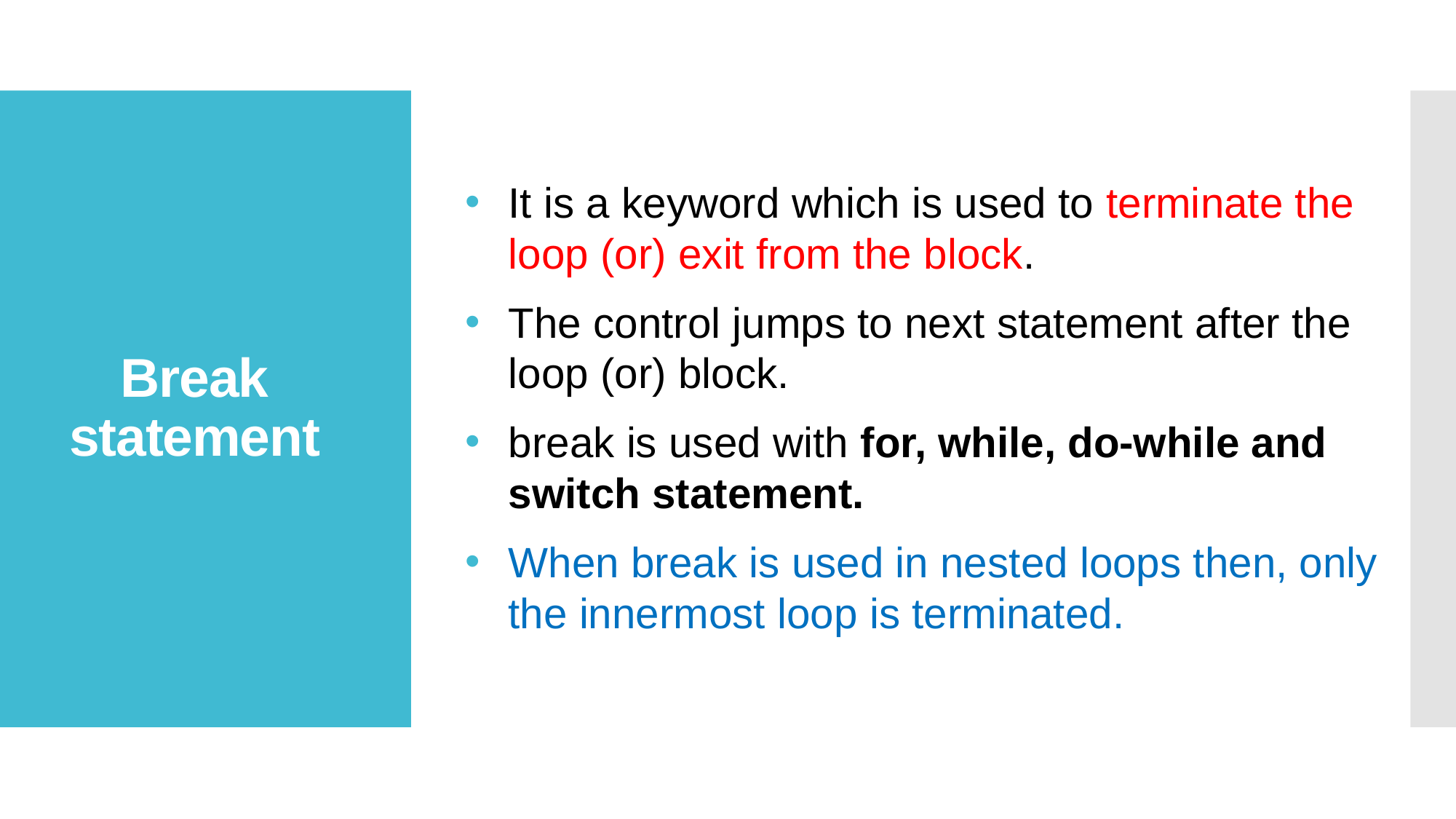

It is a keyword which is used to terminate the loop (or) exit from the block.
The control jumps to next statement after the loop (or) block.
break is used with for, while, do-while and switch statement.
When break is used in nested loops then, only the innermost loop is terminated.
# Break statement